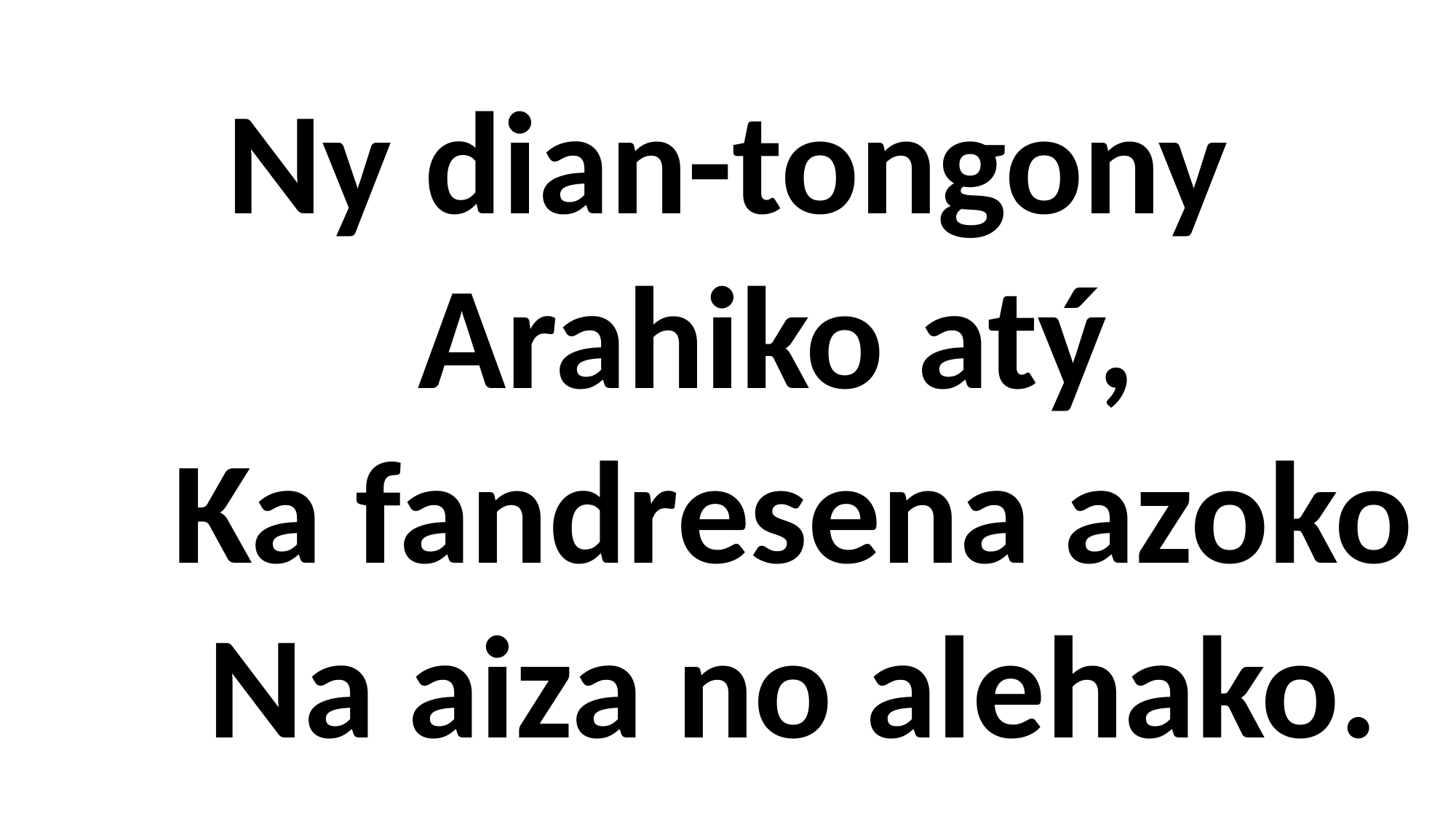

Ny dian-tongony
   Arahiko atý,
    Ka fandresena azoko
    Na aiza no alehako.